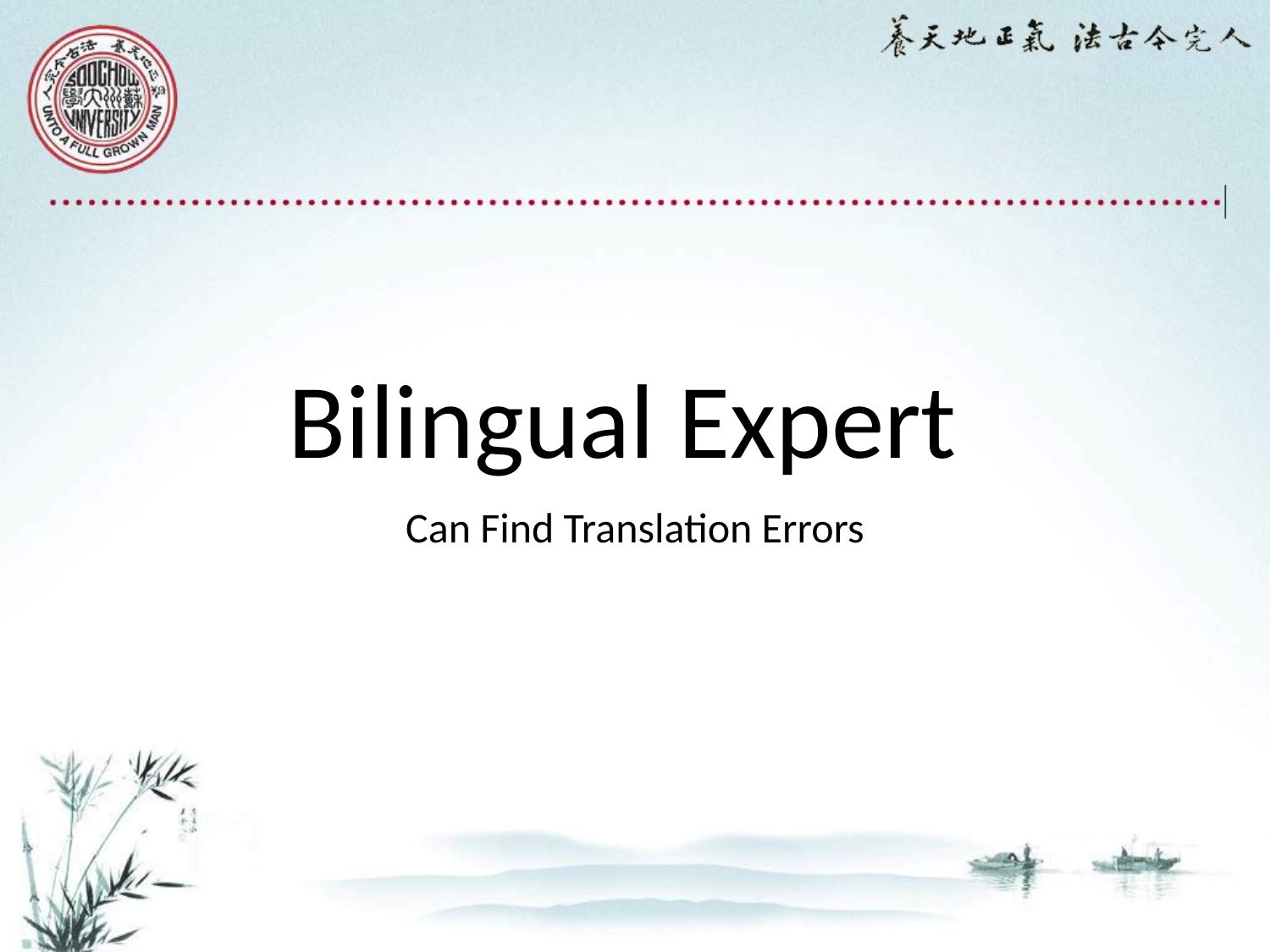

# Bilingual Expert
Can Find Translation Errors